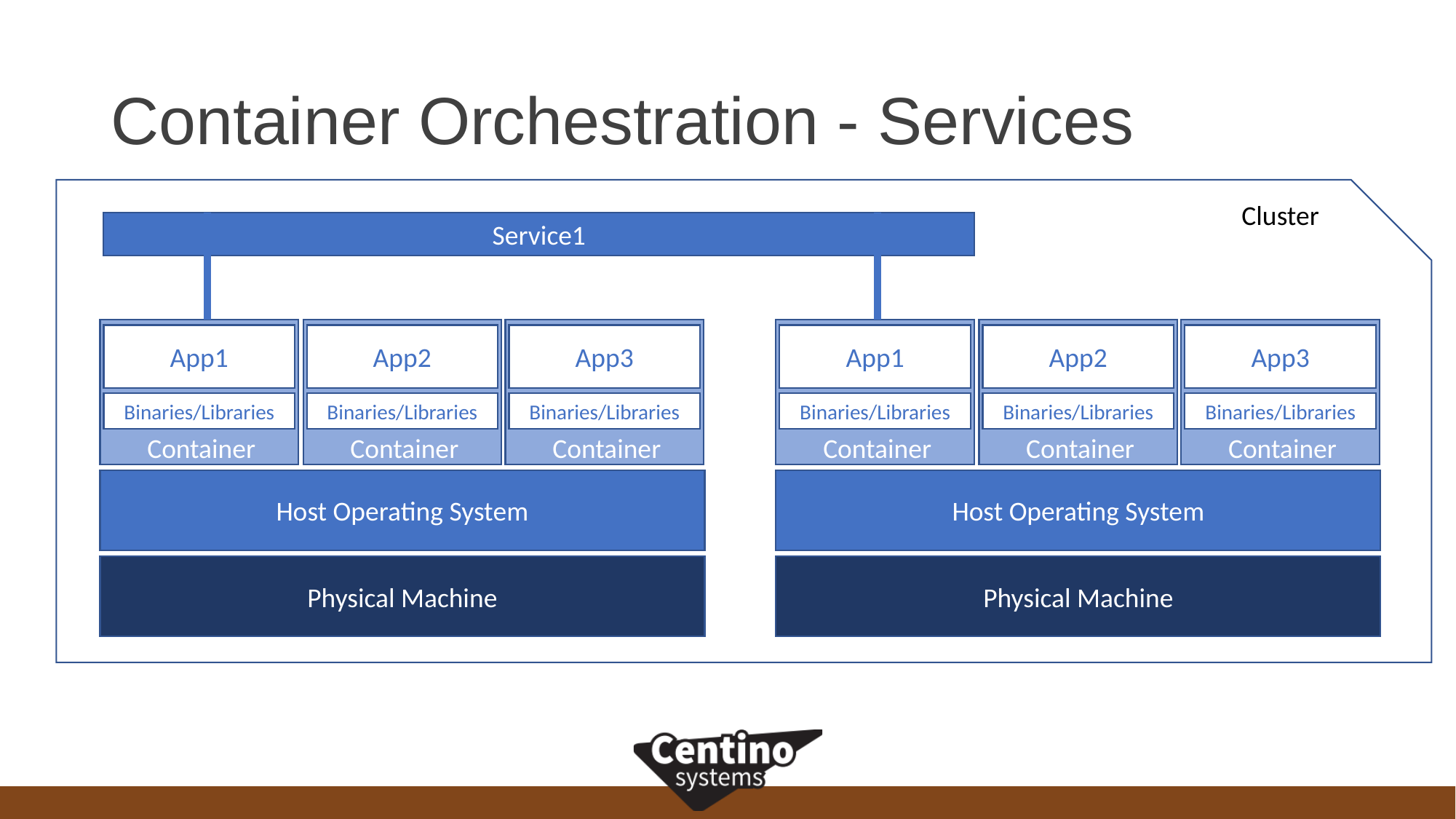

# Container Orchestration - Services

Cluster
Service1

App1
Binaries/Libraries
Container

App2
Binaries/Libraries
Container

App3
Binaries/Libraries
Container

App1
Binaries/Libraries
Container

App2
Binaries/Libraries
Container

App3
Binaries/Libraries
Container
Host Operating System
Host Operating System
Physical Machine
Physical Machine